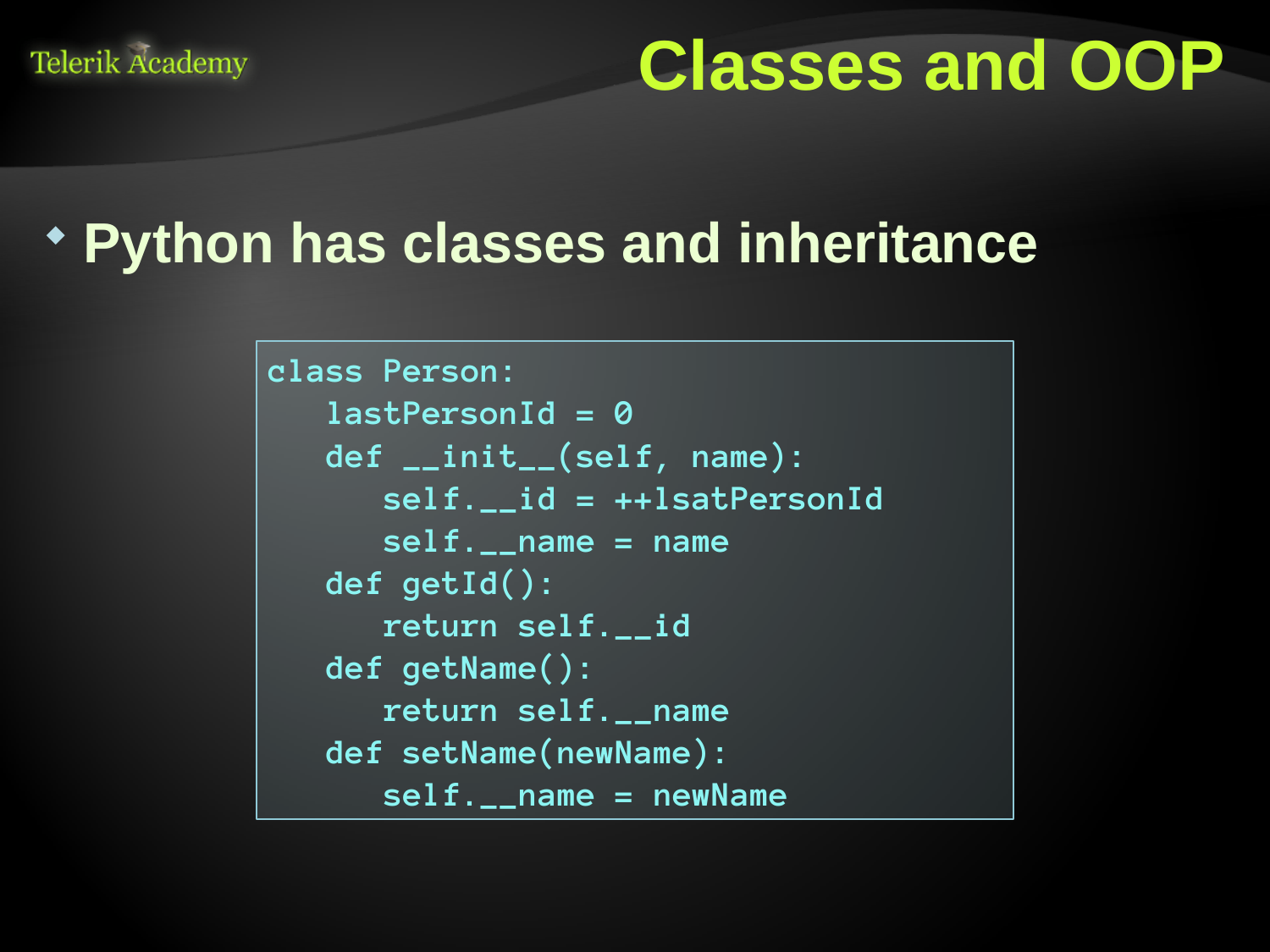

# Classes and OOP
Python has classes and inheritance
class Person:
   lastPersonId = 0
   def __init__(self, name):
      self.__id = ++lsatPersonId
      self.__name = name
   def getId():
      return self.__id
   def getName():
      return self.__name
   def setName(newName):
      self.__name = newName